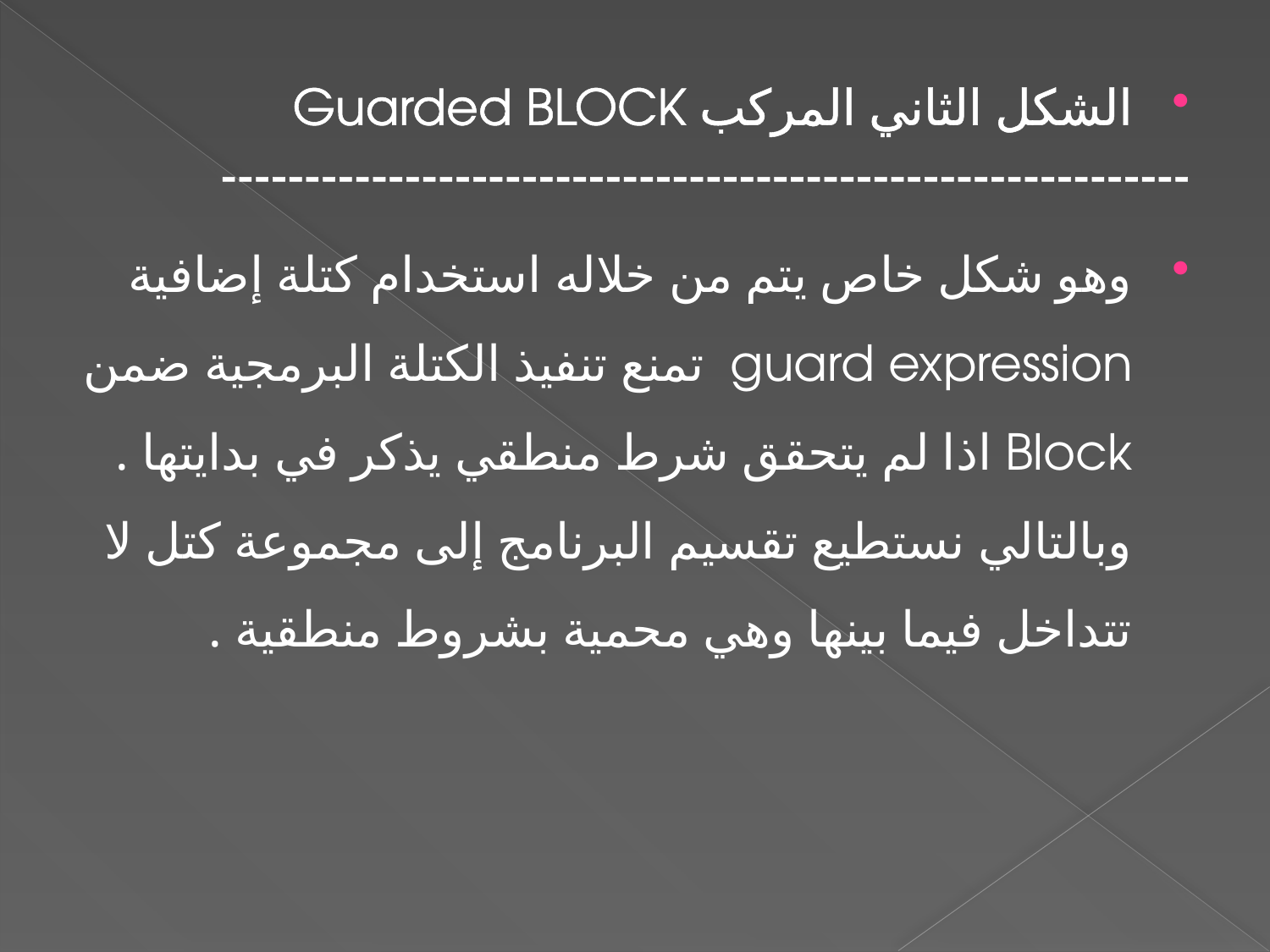

الشكل الثاني المركب Guarded BLOCK
----------------------------------------------------------
وهو شكل خاص يتم من خلاله استخدام كتلة إضافية guard expression  تمنع تنفيذ الكتلة البرمجية ضمن Block اذا لم يتحقق شرط منطقي يذكر في بدايتها . وبالتالي نستطيع تقسيم البرنامج إلى مجموعة كتل لا تتداخل فيما بينها وهي محمية بشروط منطقية .